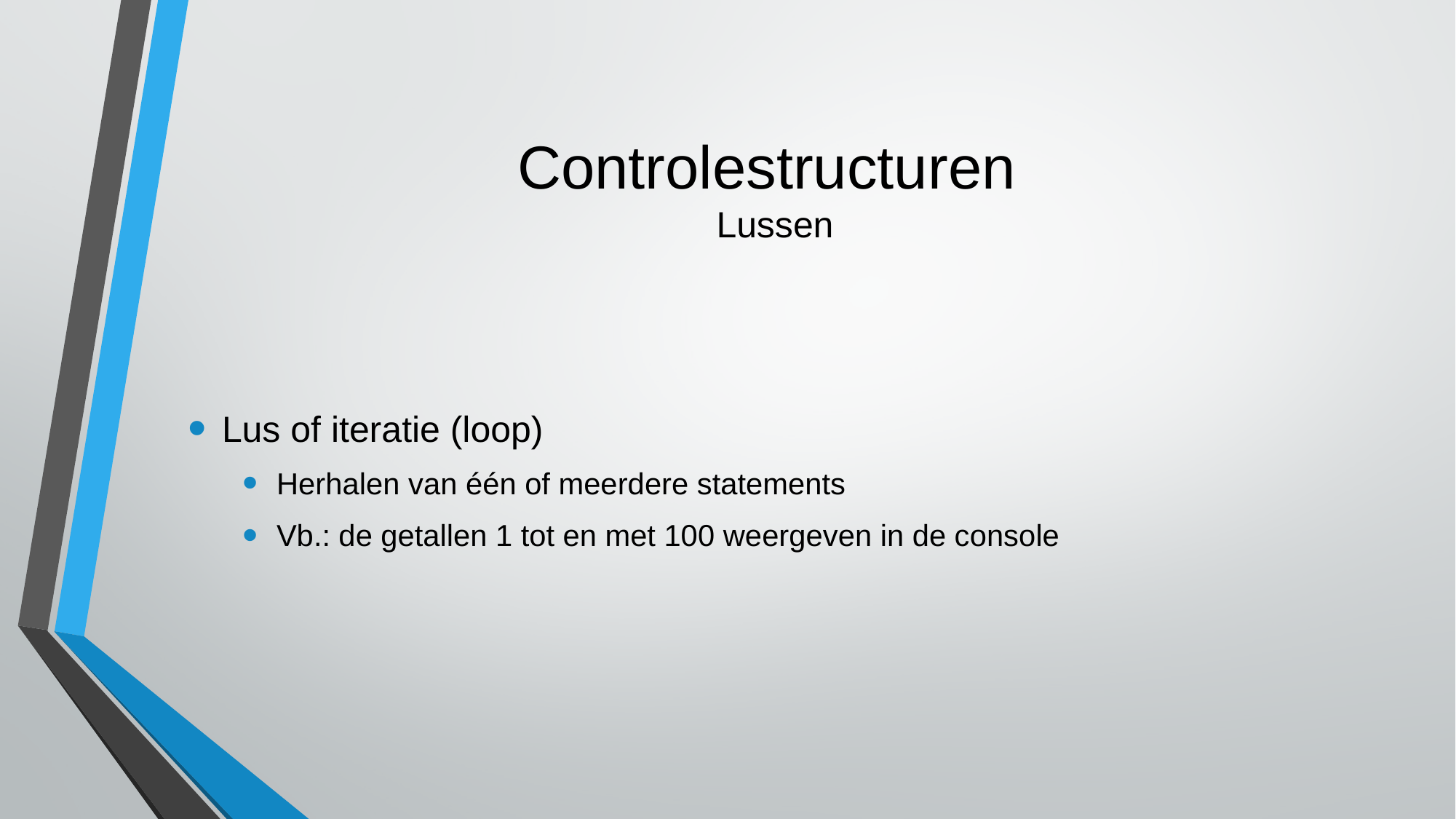

Controlestructuren
Lussen
Lus of iteratie (loop)
Herhalen van één of meerdere statements
Vb.: de getallen 1 tot en met 100 weergeven in de console